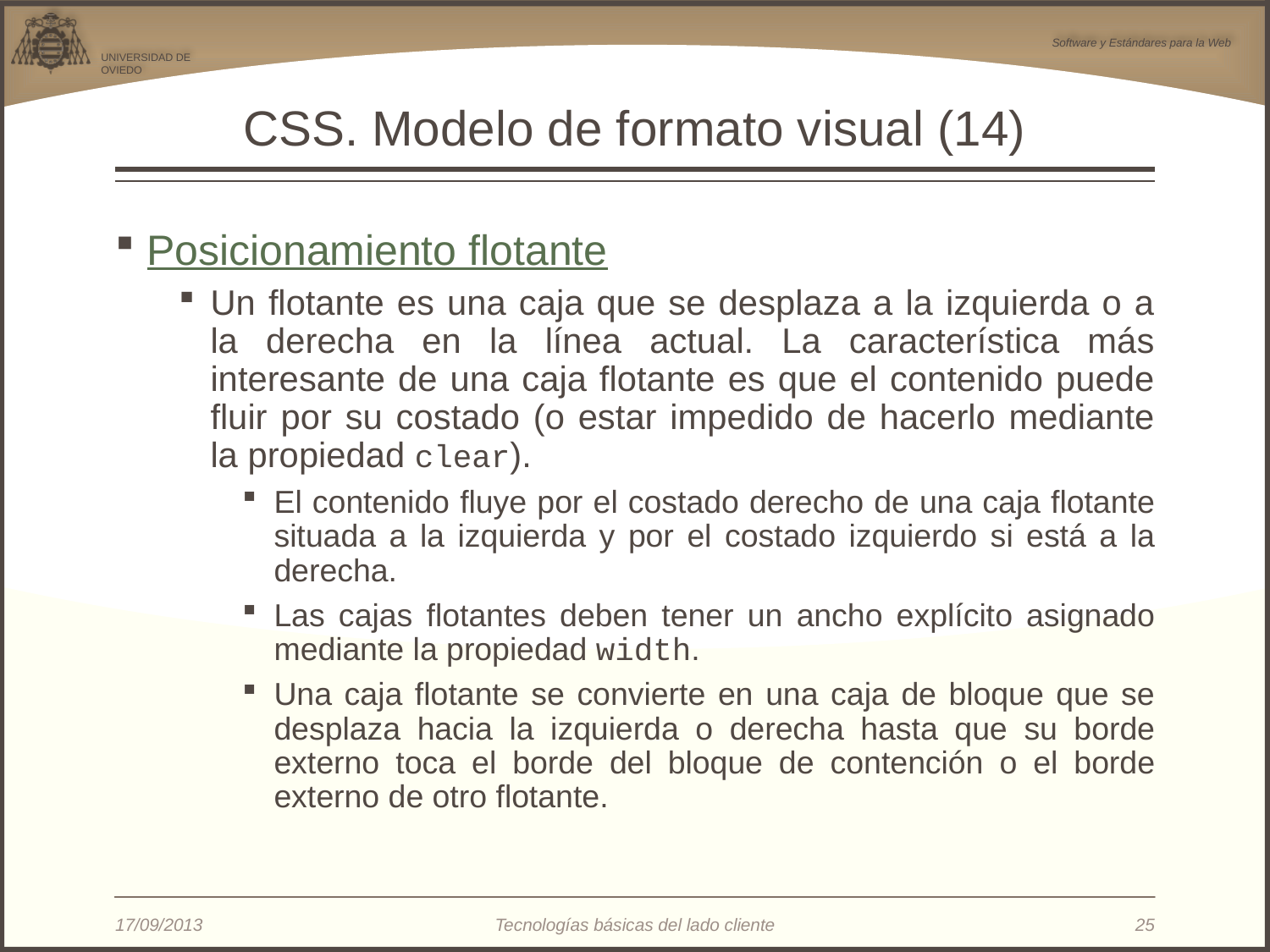

# CSS. Modelo de formato visual (14)
Posicionamiento flotante
Un flotante es una caja que se desplaza a la izquierda o a la derecha en la línea actual. La característica más interesante de una caja flotante es que el contenido puede fluir por su costado (o estar impedido de hacerlo mediante la propiedad clear).
El contenido fluye por el costado derecho de una caja flotante situada a la izquierda y por el costado izquierdo si está a la derecha.
Las cajas flotantes deben tener un ancho explícito asignado mediante la propiedad width.
Una caja flotante se convierte en una caja de bloque que se desplaza hacia la izquierda o derecha hasta que su borde externo toca el borde del bloque de contención o el borde externo de otro flotante.
Tecnologías básicas del lado cliente
17/09/2013
25